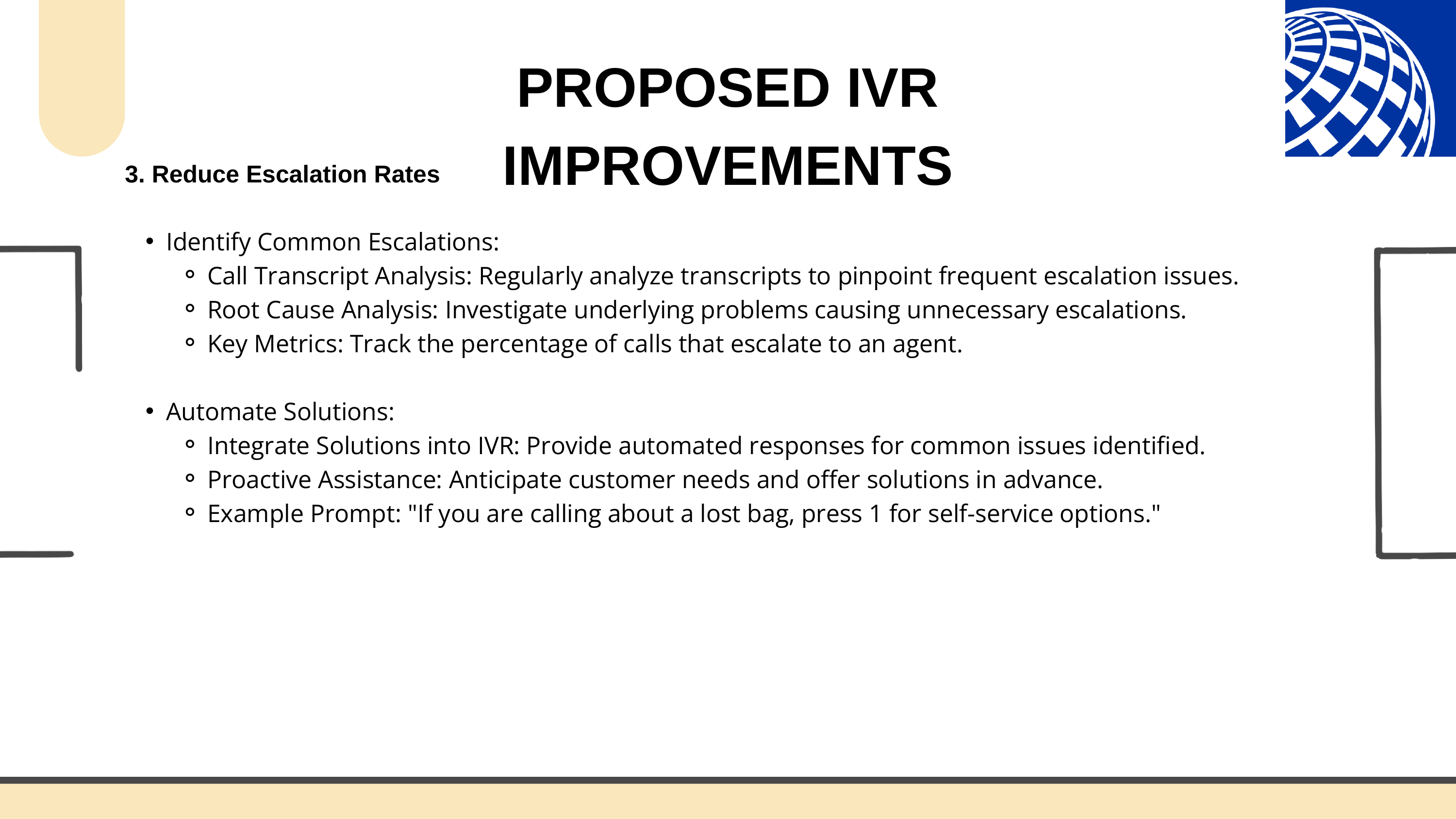

PROPOSED IVR IMPROVEMENTS
3. Reduce Escalation Rates

Identify Common Escalations:
Call Transcript Analysis: Regularly analyze transcripts to pinpoint frequent escalation issues.
Root Cause Analysis: Investigate underlying problems causing unnecessary escalations.
Key Metrics: Track the percentage of calls that escalate to an agent.

Automate Solutions:
Integrate Solutions into IVR: Provide automated responses for common issues identified.
Proactive Assistance: Anticipate customer needs and offer solutions in advance.
Example Prompt: "If you are calling about a lost bag, press 1 for self-service options."